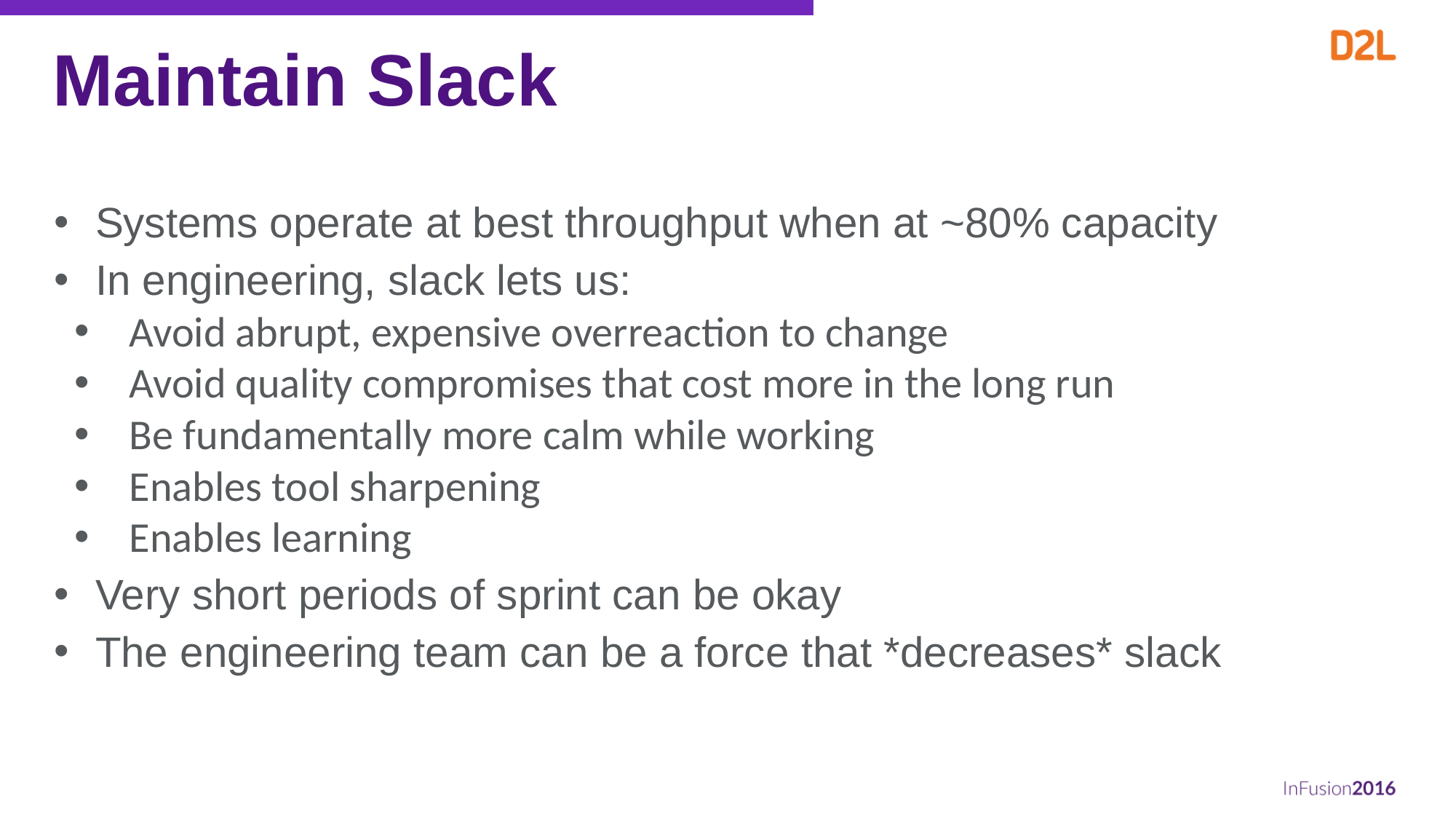

# Maintain Slack
Systems operate at best throughput when at ~80% capacity
In engineering, slack lets us:
Avoid abrupt, expensive overreaction to change
Avoid quality compromises that cost more in the long run
Be fundamentally more calm while working
Enables tool sharpening
Enables learning
Very short periods of sprint can be okay
The engineering team can be a force that *decreases* slack